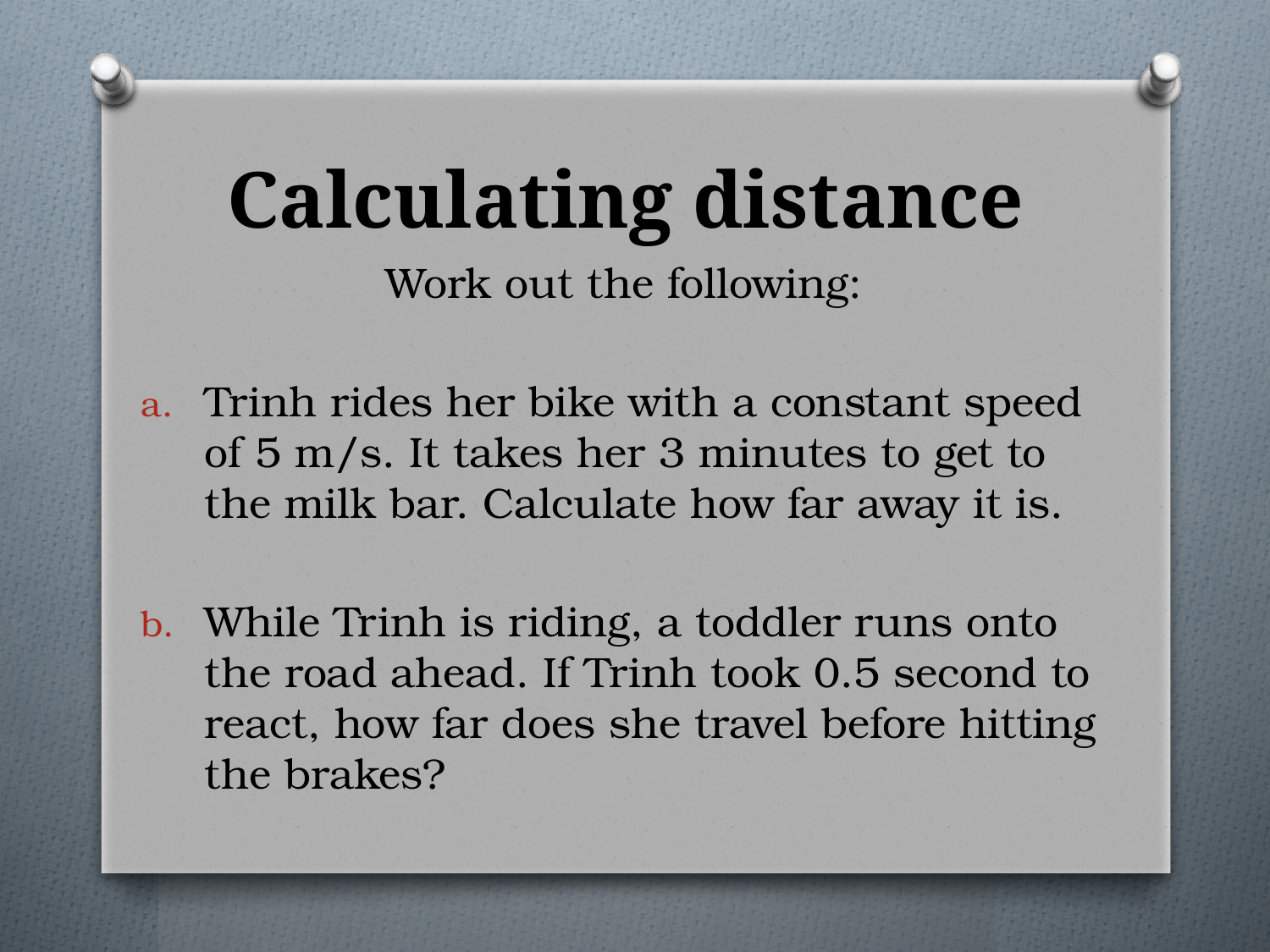

# Calculating distance
Work out the following:

Trinh rides her bike with a constant speed of 5 m/s. It takes her 3 minutes to get to the milk bar. Calculate how far away it is.

While Trinh is riding, a toddler runs onto the road ahead. If Trinh took 0.5 second to react, how far does she travel before hitting the brakes?